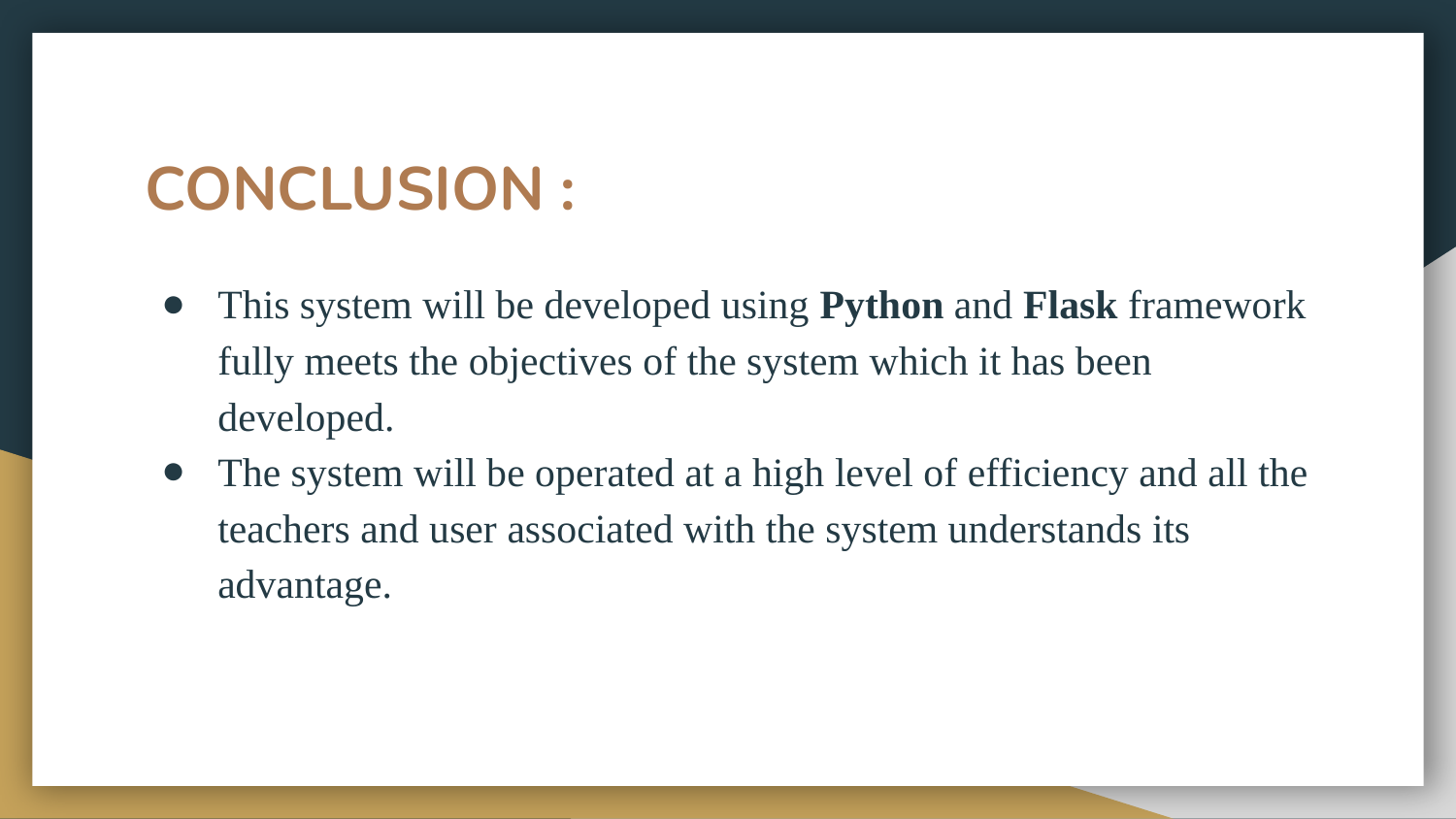

# CONCLUSION :
This system will be developed using Python and Flask framework fully meets the objectives of the system which it has been developed.
The system will be operated at a high level of efficiency and all the teachers and user associated with the system understands its advantage.